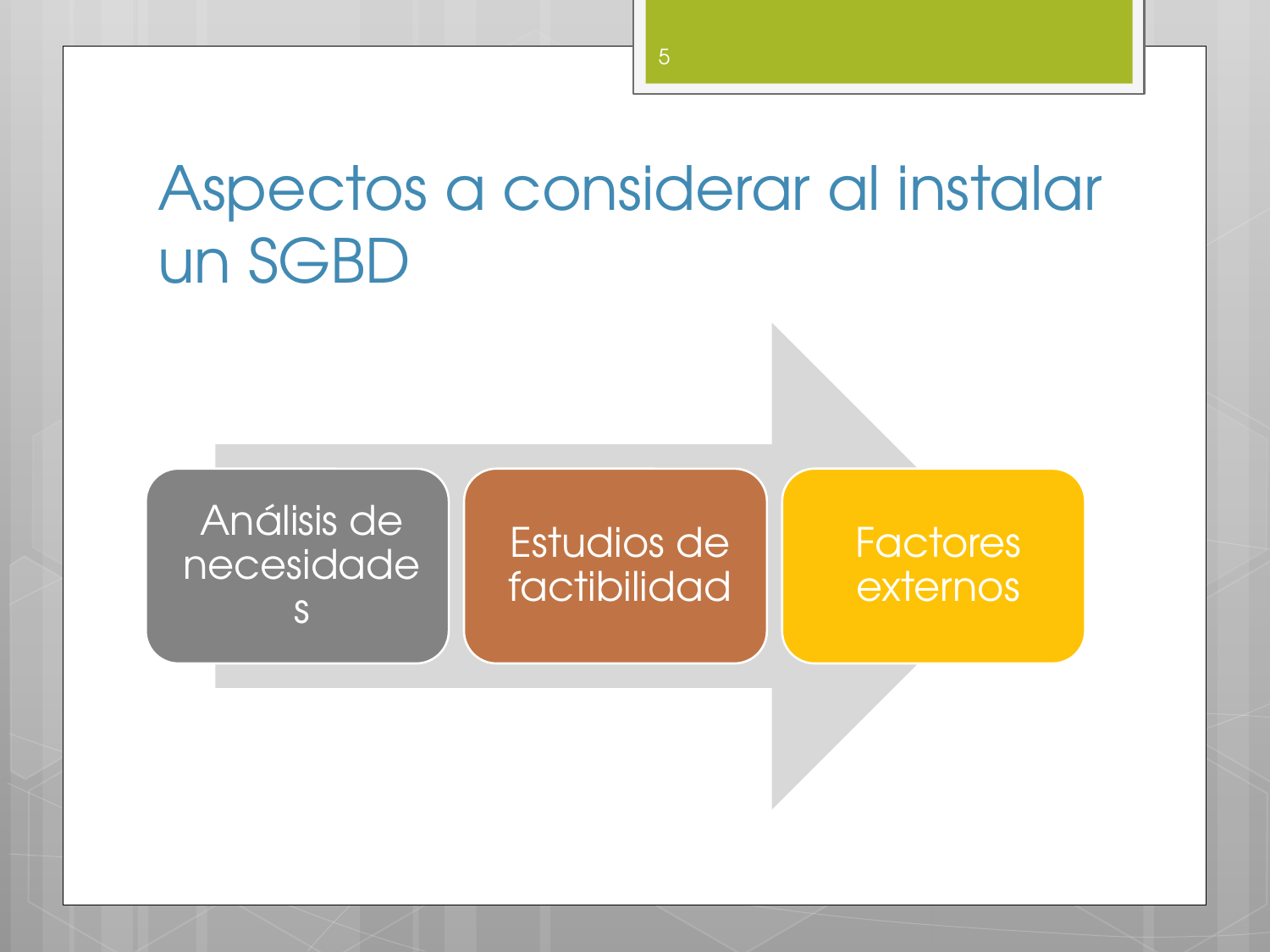

5
# Aspectos a considerar al instalar un SGBD
Análisis de necesidades
Estudios de factibilidad
Factores externos